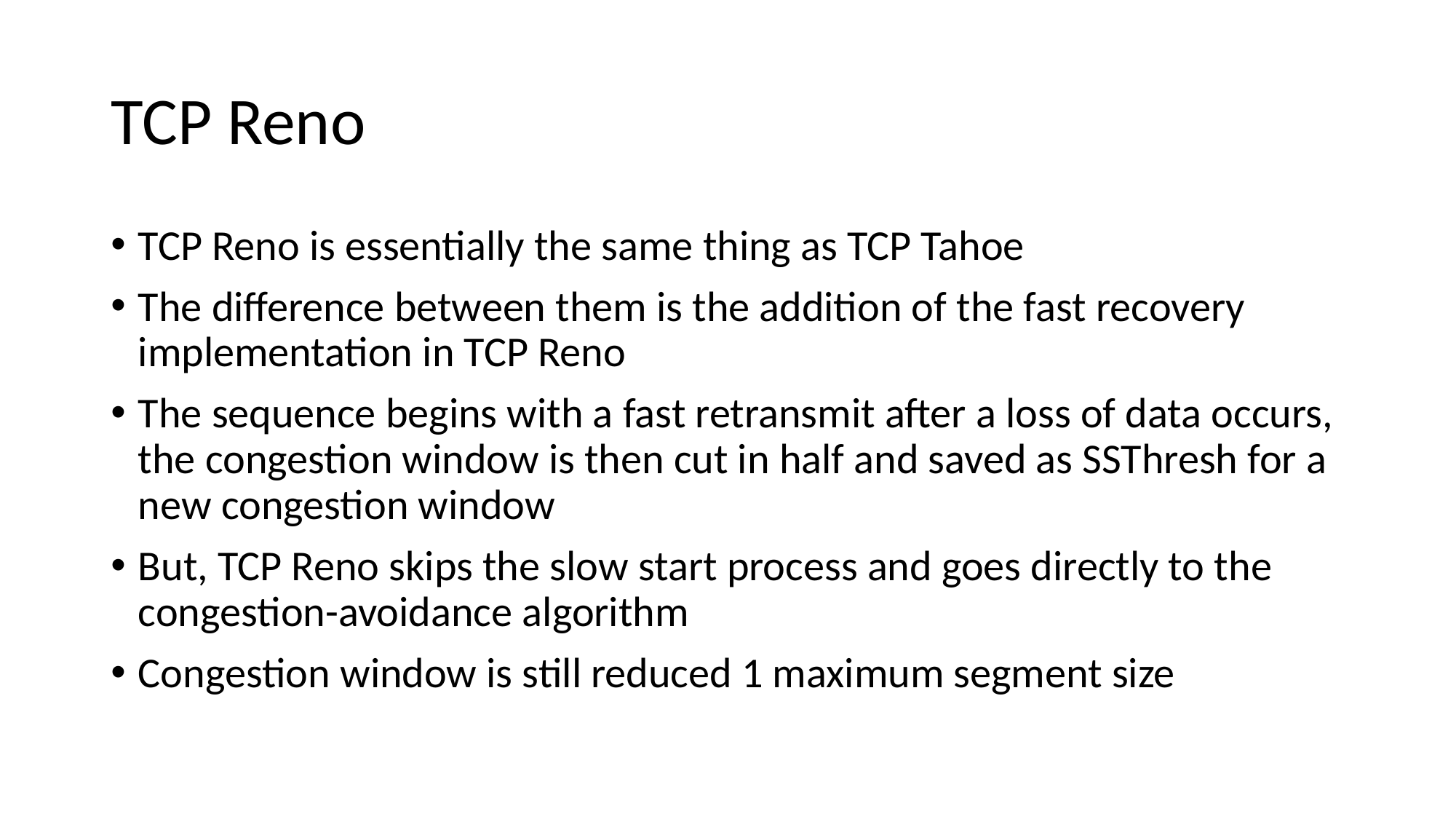

# TCP Reno
TCP Reno is essentially the same thing as TCP Tahoe
The difference between them is the addition of the fast recovery implementation in TCP Reno
The sequence begins with a fast retransmit after a loss of data occurs, the congestion window is then cut in half and saved as SSThresh for a new congestion window
But, TCP Reno skips the slow start process and goes directly to the congestion-avoidance algorithm
Congestion window is still reduced 1 maximum segment size